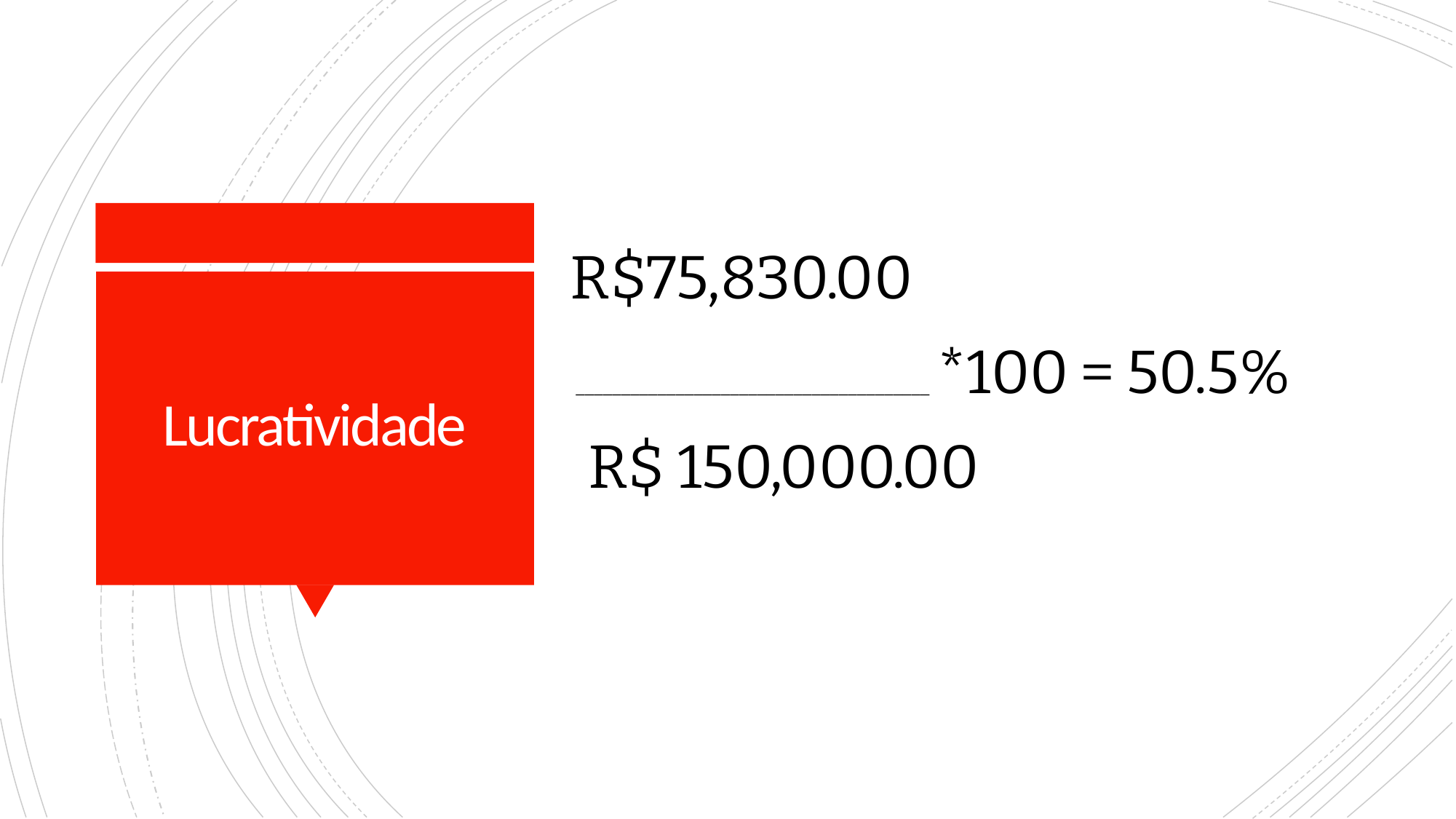

R$75,830.00
_______________________________________  *100 = 50.5%
 R$ 150,000.00

# Lucratividade